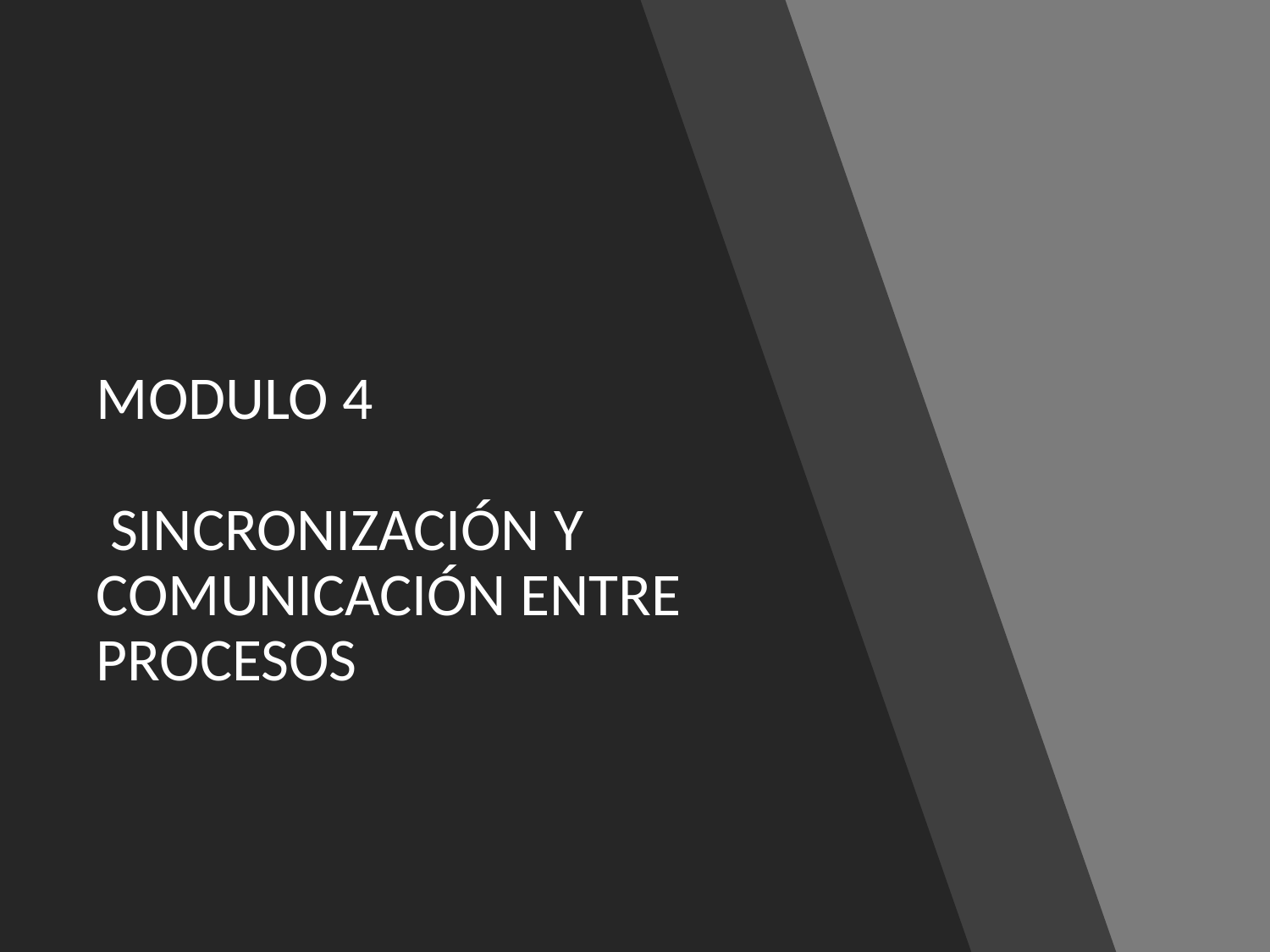

# MODULO 4   SINCRONIZACIÓN Y COMUNICACIÓN ENTRE PROCESOS